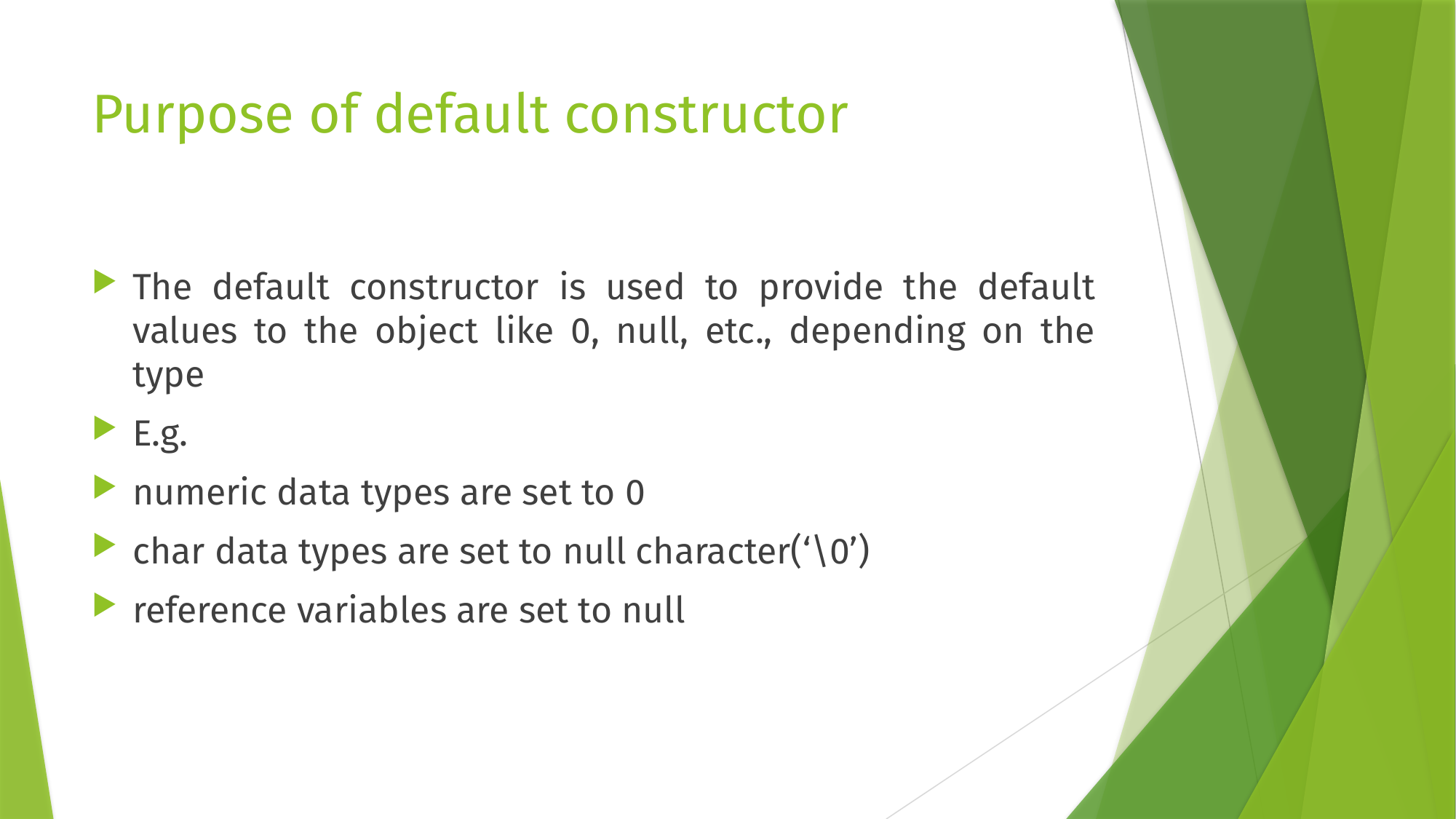

# Purpose of default constructor
The default constructor is used to provide the default values to the object like 0, null, etc., depending on the type
E.g.
numeric data types are set to 0
char data types are set to null character(‘\0’)
reference variables are set to null